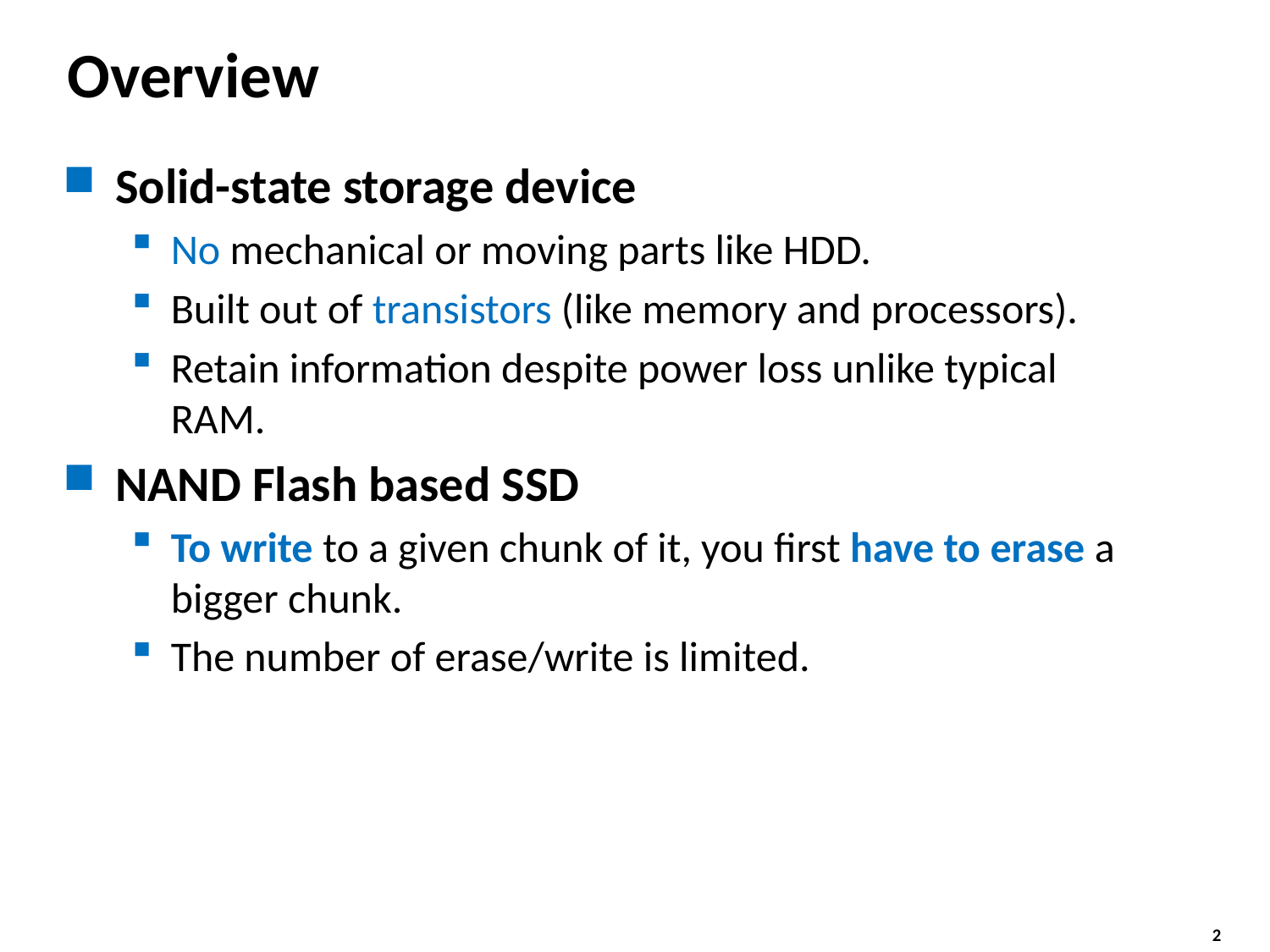

# Overview
Solid-state storage device
No mechanical or moving parts like HDD.
Built out of transistors (like memory and processors).
Retain information despite power loss unlike typical RAM.
NAND Flash based SSD
To write to a given chunk of it, you first have to erase a bigger chunk.
The number of erase/write is limited.